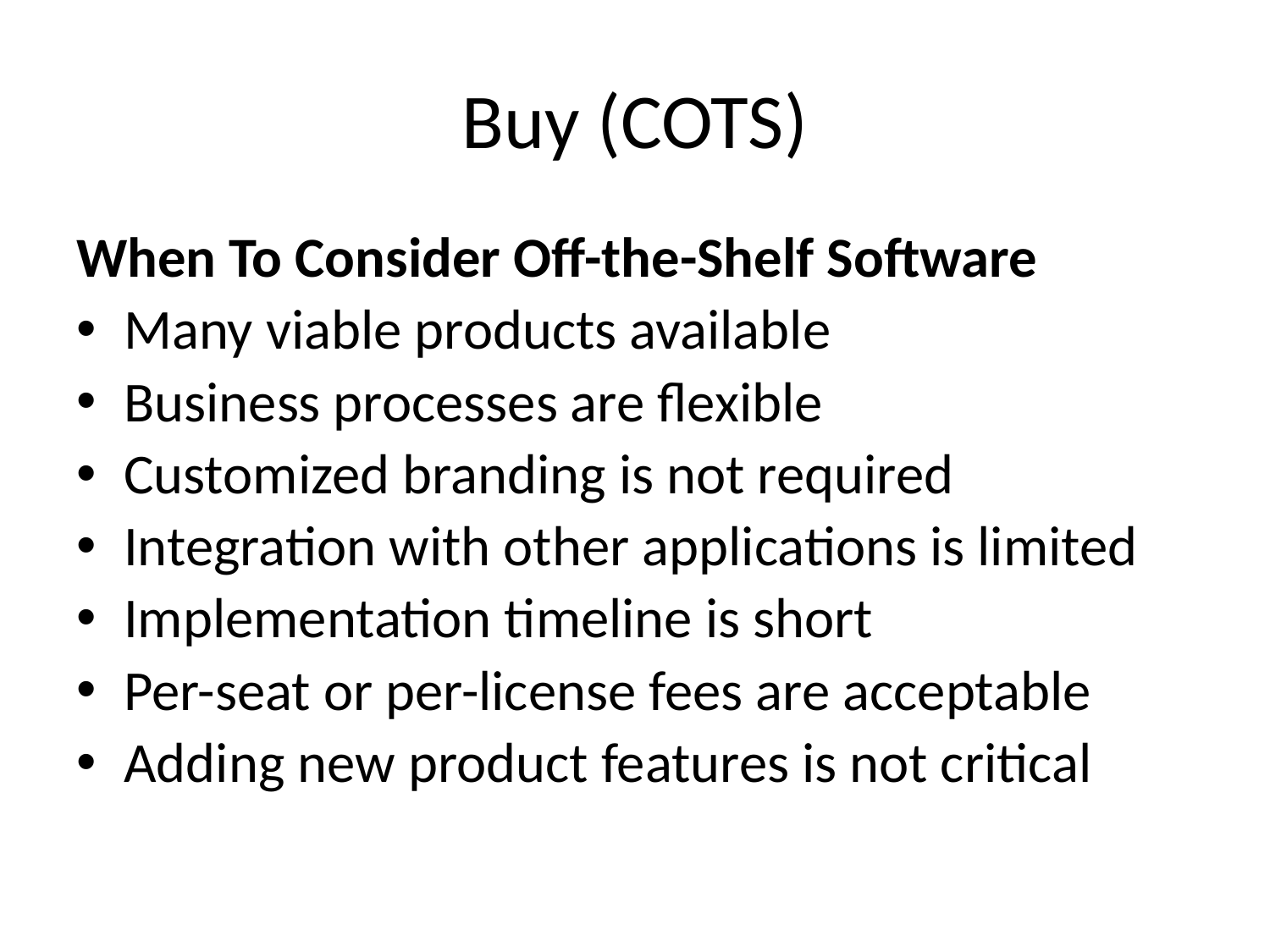

# Buy (COTS)
When To Consider Off-the-Shelf Software
Many viable products available
Business processes are flexible
Customized branding is not required
Integration with other applications is limited
Implementation timeline is short
Per-seat or per-license fees are acceptable
Adding new product features is not critical